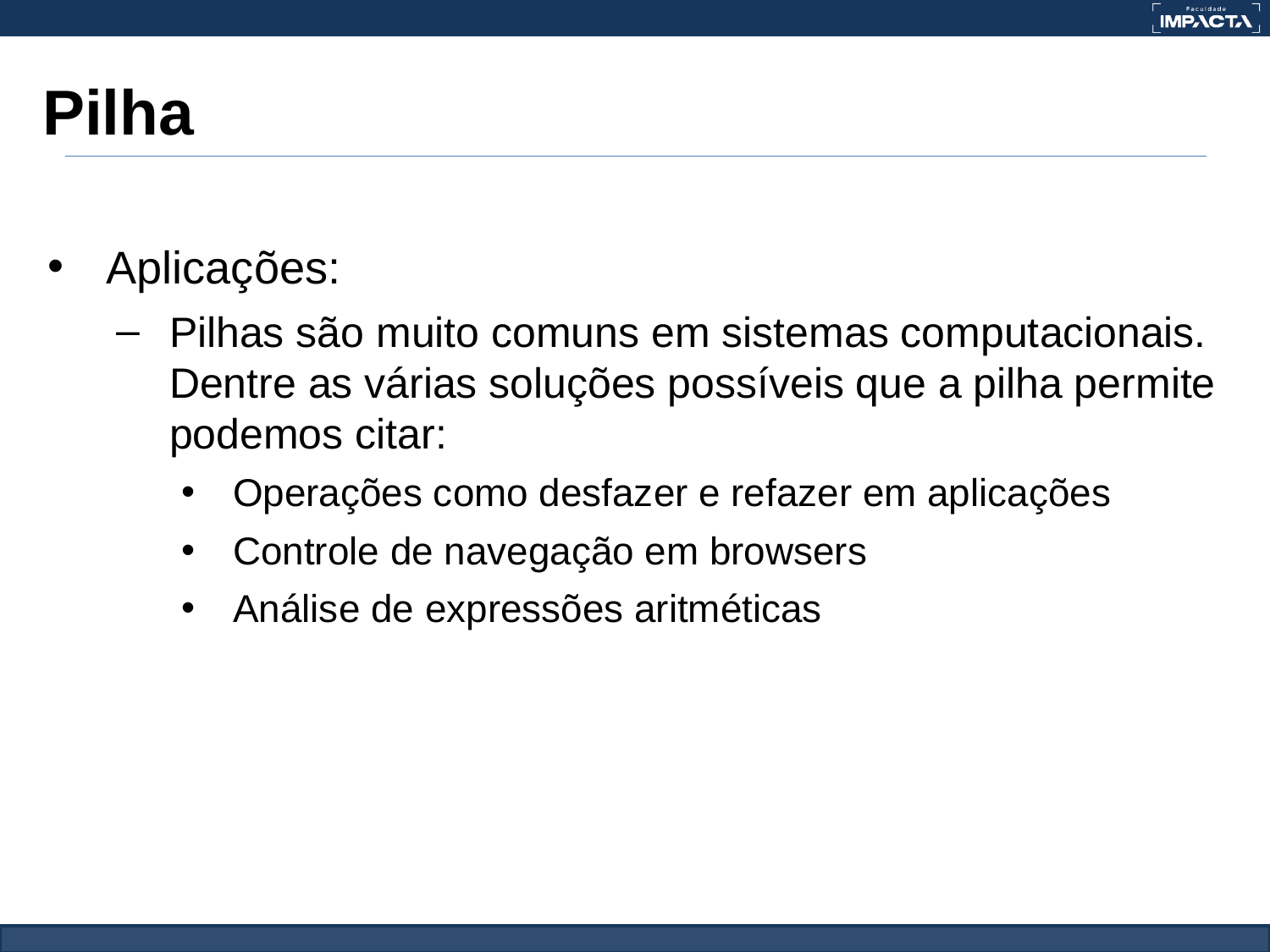

# Pilha

Aplicações:
Pilhas são muito comuns em sistemas computacionais. Dentre as várias soluções possíveis que a pilha permite podemos citar:
Operações como desfazer e refazer em aplicações
Controle de navegação em browsers
Análise de expressões aritméticas